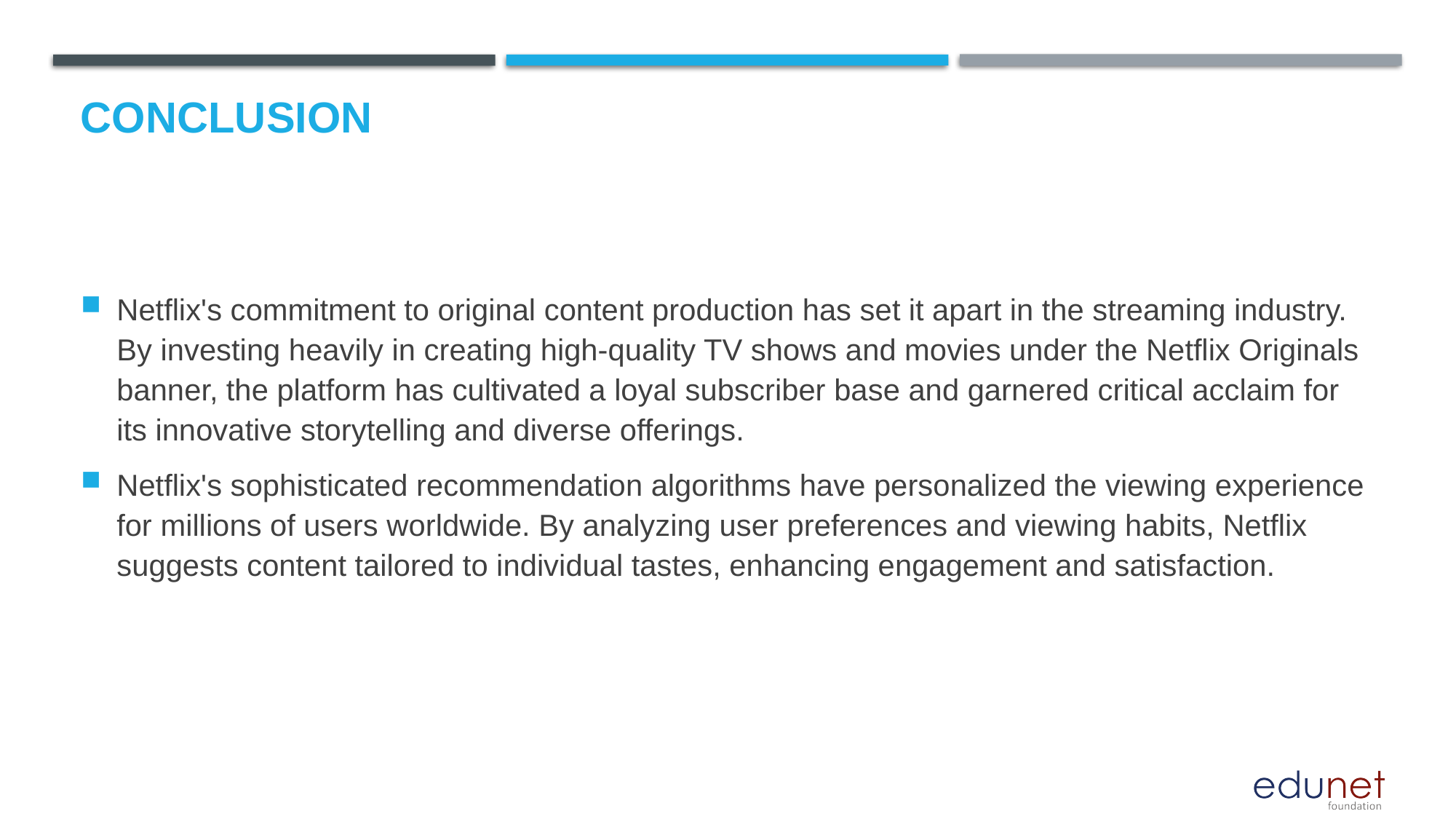

# Conclusion
Netflix's commitment to original content production has set it apart in the streaming industry. By investing heavily in creating high-quality TV shows and movies under the Netflix Originals banner, the platform has cultivated a loyal subscriber base and garnered critical acclaim for its innovative storytelling and diverse offerings.
Netflix's sophisticated recommendation algorithms have personalized the viewing experience for millions of users worldwide. By analyzing user preferences and viewing habits, Netflix suggests content tailored to individual tastes, enhancing engagement and satisfaction.